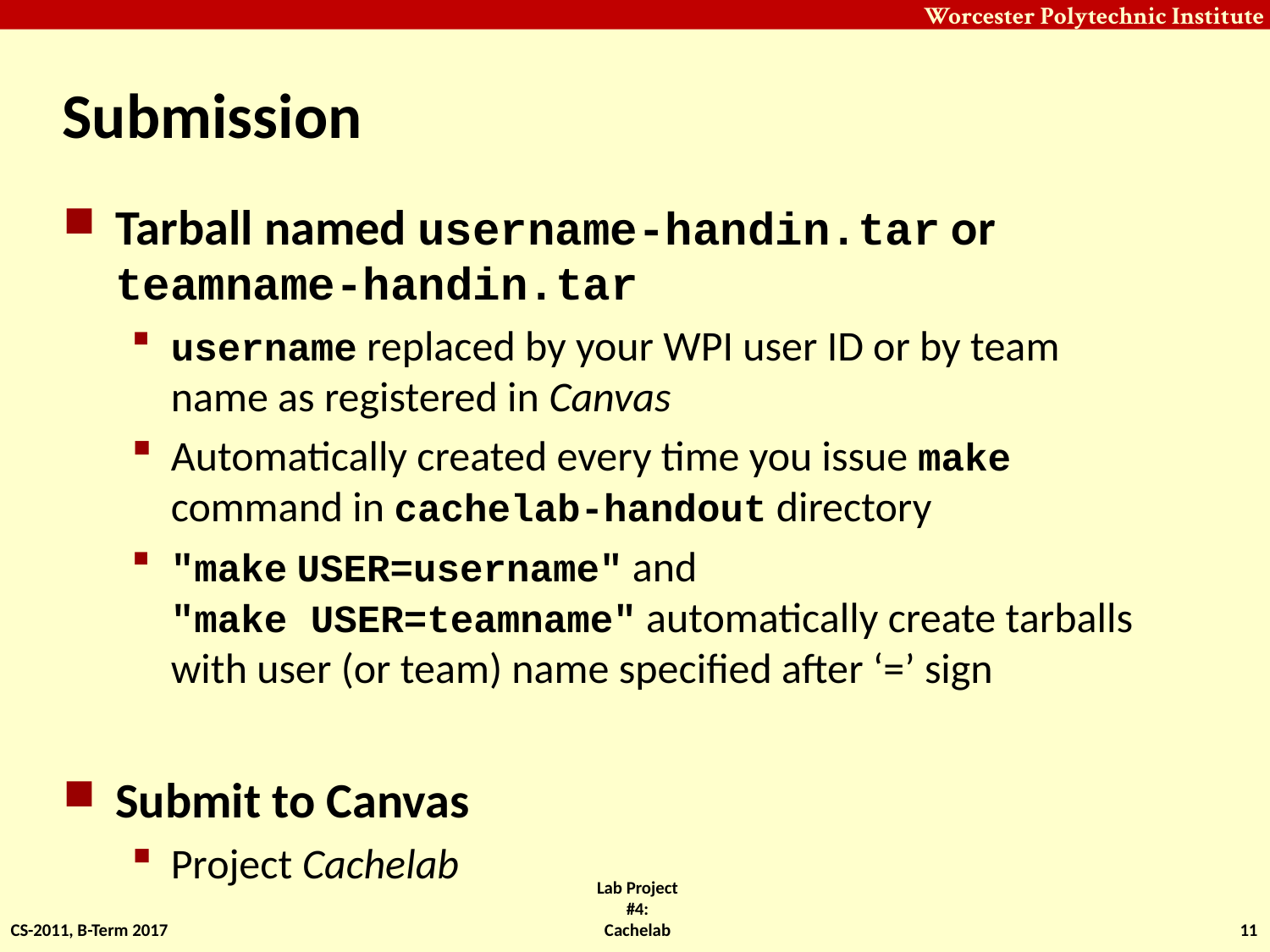

# Submission
Tarball named username-handin.tar or teamname-handin.tar
username replaced by your WPI user ID or by team name as registered in Canvas
Automatically created every time you issue make command in cachelab-handout directory
"make USER=username" and
"make USER=teamname" automatically create tarballs with user (or team) name specified after ‘=’ sign

Submit to Canvas
Project Cachelab

CS-2011, B-Term 2017
Lab Project #4: Cachelab
11